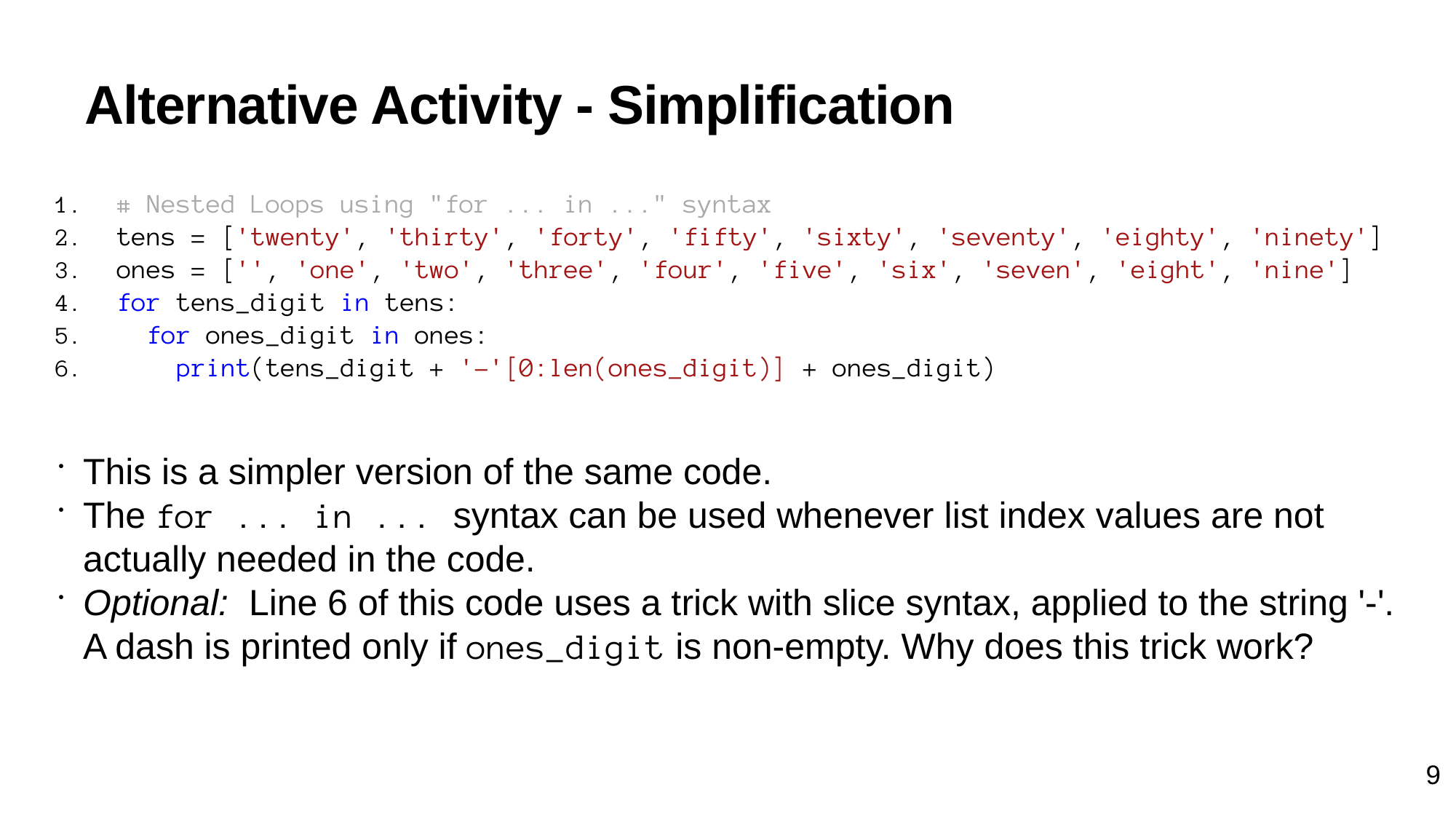

# Alternative Activity - Simplification
# Nested Loops using "for ... in ..." syntax
tens = ['twenty', 'thirty', 'forty', 'fifty', 'sixty', 'seventy', 'eighty', 'ninety']
ones = ['', 'one', 'two', 'three', 'four', 'five', 'six', 'seven', 'eight', 'nine']
for tens_digit in tens:
  for ones_digit in ones:
    print(tens_digit + '-'[0:len(ones_digit)] + ones_digit)

This is a simpler version of the same code.
The for ... in ... syntax can be used whenever list index values are not actually needed in the code.
Optional:  Line 6 of this code uses a trick with slice syntax, applied to the string '-'. A dash is printed only if ones_digit is non-empty. Why does this trick work?

9